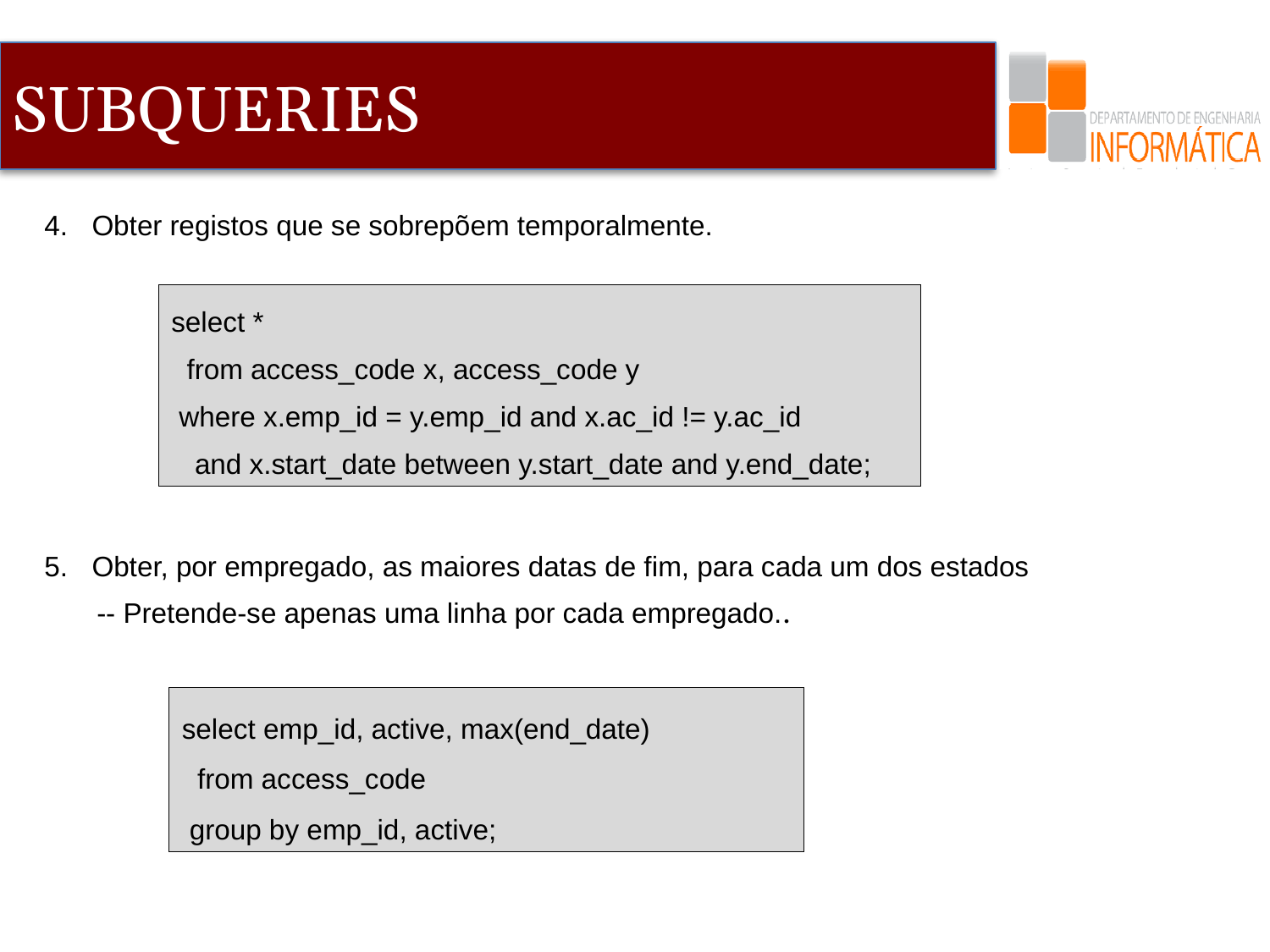

Obter registos que se sobrepõem temporalmente.
select *
  from access_code x, access_code y
 where x.emp_id = y.emp_id and x.ac_id != y.ac_id
   and x.start_date between y.start_date and y.end_date;
Obter, por empregado, as maiores datas de fim, para cada um dos estados
  -- Pretende-se apenas uma linha por cada empregado..
select emp_id, active, max(end_date)
  from access_code
 group by emp_id, active;